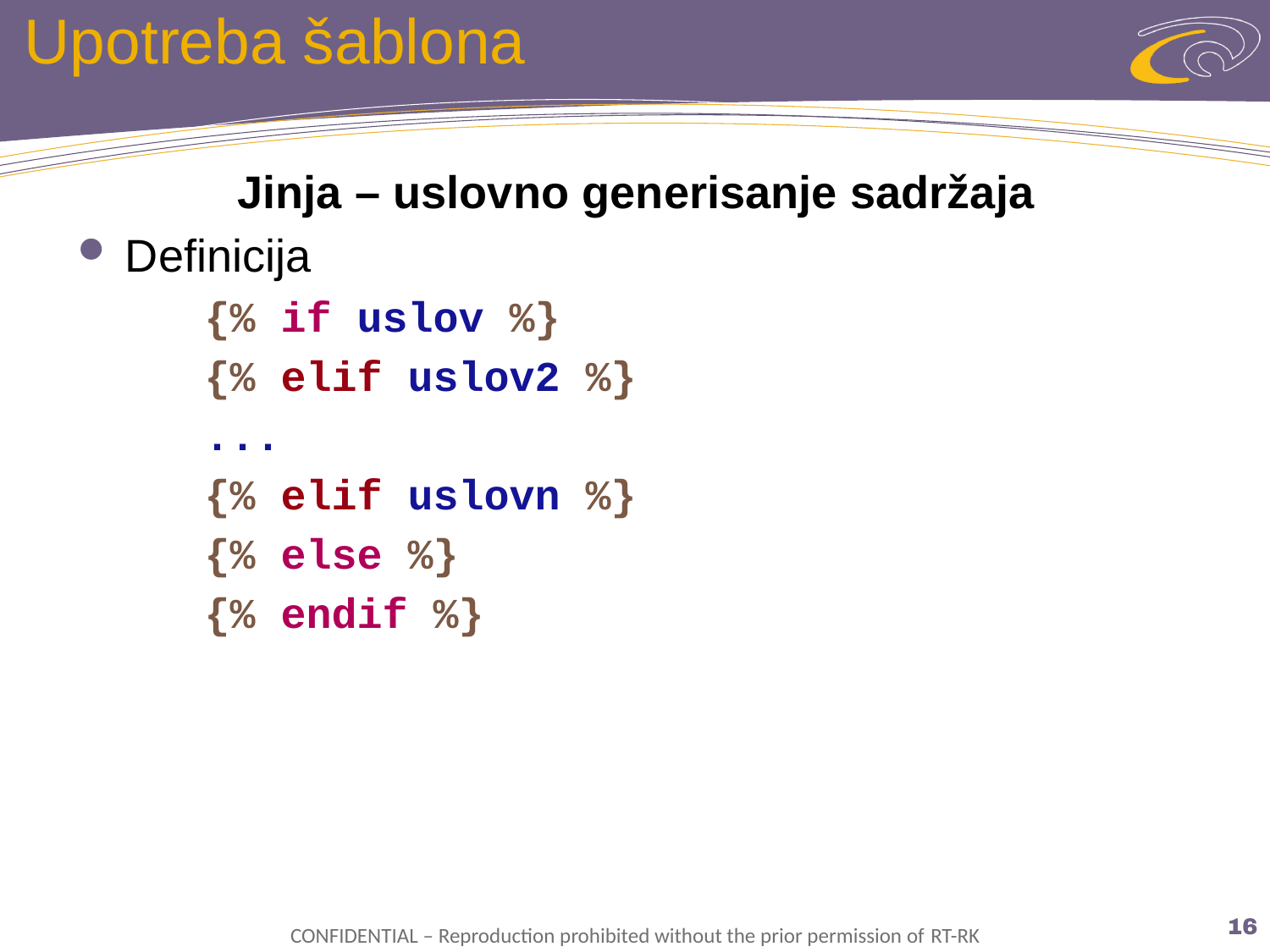

# Upotreba šablona
Jinja – uslovno generisanje sadržaja
Definicija
     {% if uslov %}
     {% elif uslov2 %}
     ...
     {% elif uslovn %}
     {% else %}
     {% endif %}